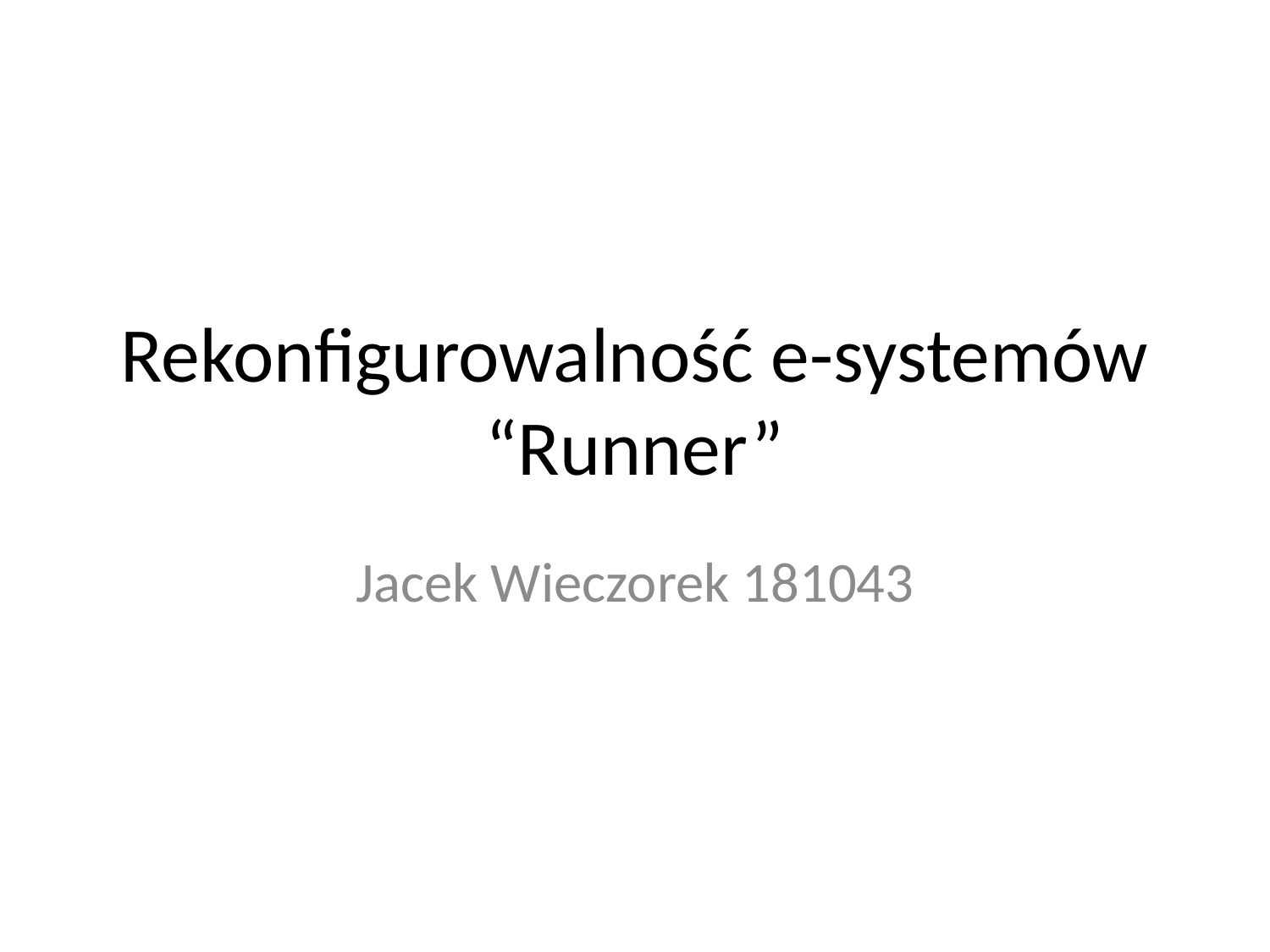

# Rekonfigurowalność e-systemów “Runner”
Jacek Wieczorek 181043